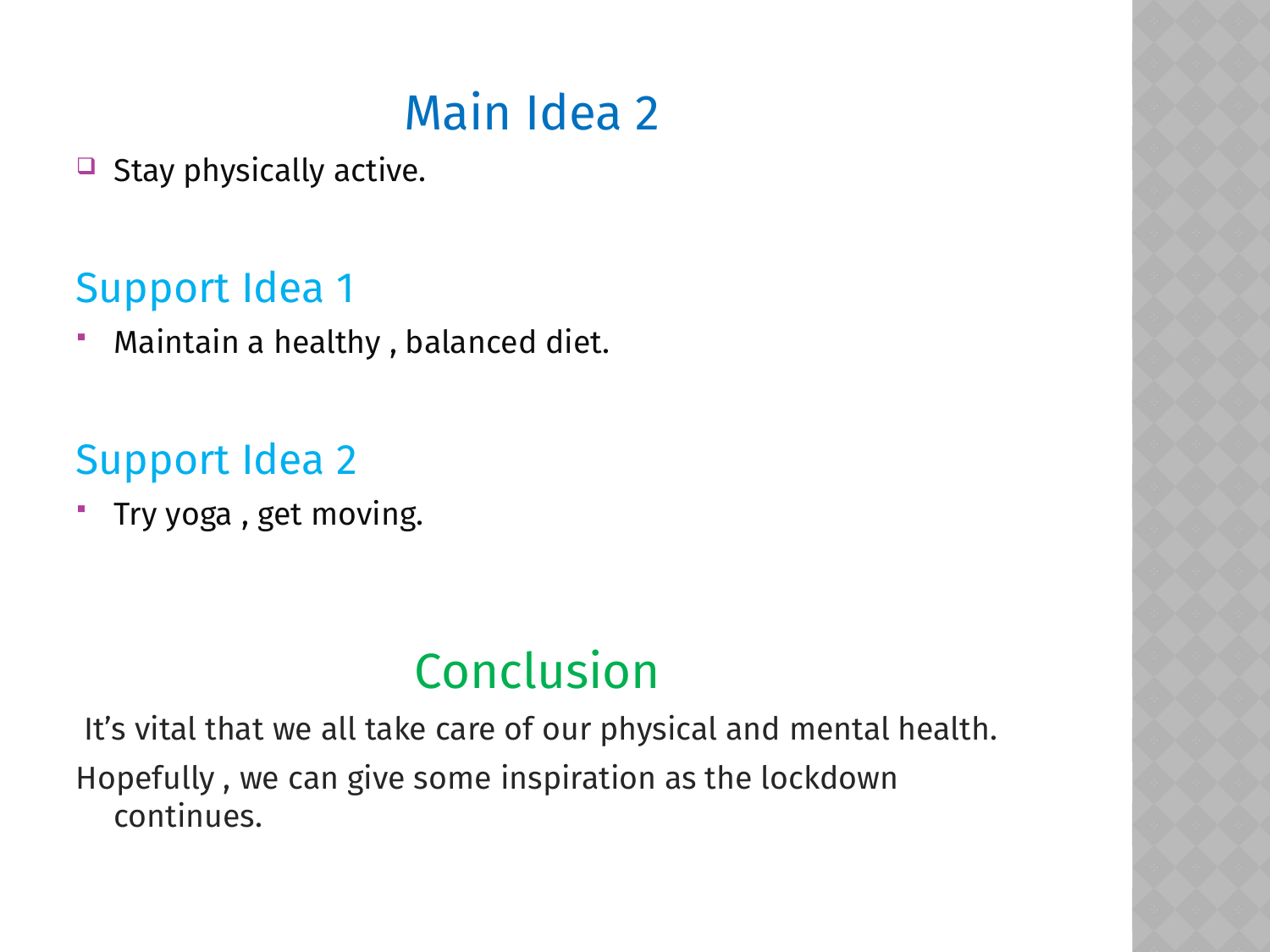

Main Idea 2
Stay physically active.

Support Idea 1
Maintain a healthy , balanced diet.

Support Idea 2
Try yoga , get moving.

                                        Conclusion
 It’s vital that we all take care of our physical and mental health.
Hopefully , we can give some inspiration as the lockdown continues.